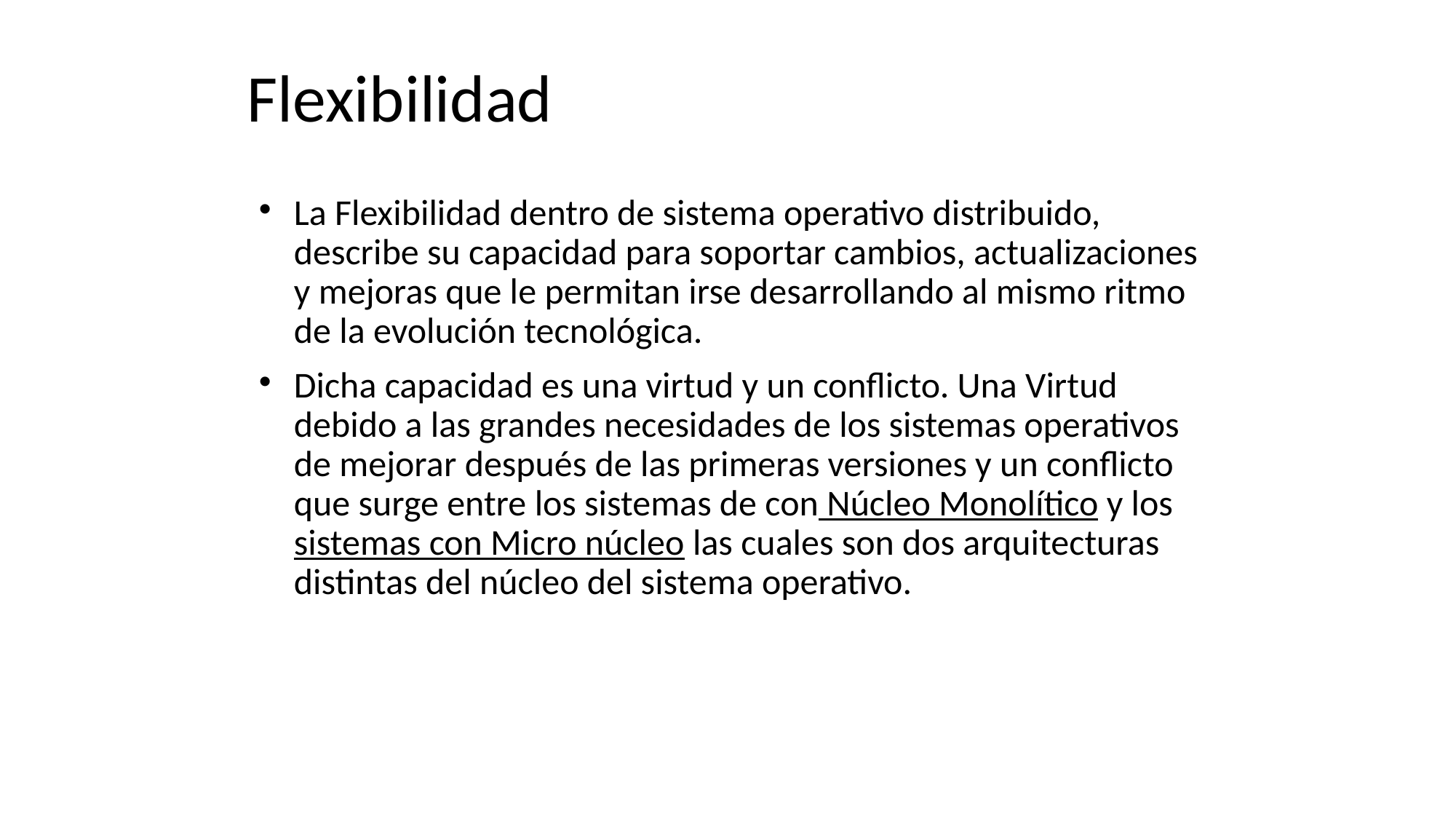

# Flexibilidad
La Flexibilidad dentro de sistema operativo distribuido, describe su capacidad para soportar cambios, actualizaciones y mejoras que le permitan irse desarrollando al mismo ritmo de la evolución tecnológica.
Dicha capacidad es una virtud y un conflicto. Una Virtud debido a las grandes necesidades de los sistemas operativos de mejorar después de las primeras versiones y un conflicto que surge entre los sistemas de con Núcleo Monolítico y los sistemas con Micro núcleo las cuales son dos arquitecturas distintas del núcleo del sistema operativo.